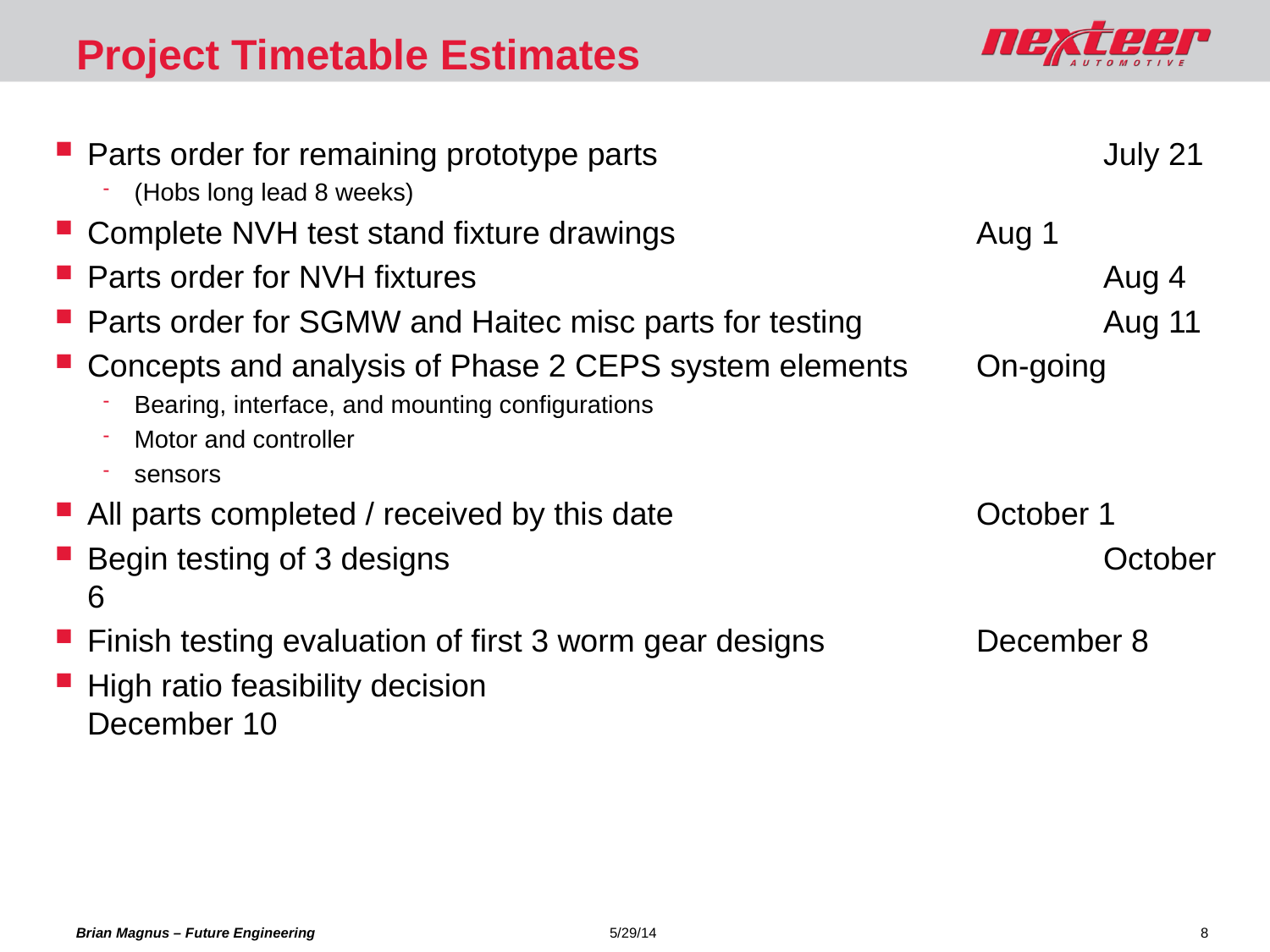

# Project Timetable Estimates
Parts order for remaining prototype parts				July 21
(Hobs long lead 8 weeks)
Complete NVH test stand fixture drawings			Aug 1
Parts order for NVH fixtures					Aug 4
Parts order for SGMW and Haitec misc parts for testing		Aug 11
Concepts and analysis of Phase 2 CEPS system elements	On-going
Bearing, interface, and mounting configurations
Motor and controller
sensors
All parts completed / received by this date			October 1
Begin testing of 3 designs						October 6
Finish testing evaluation of first 3 worm gear designs		December 8
High ratio feasibility decision					December 10
8